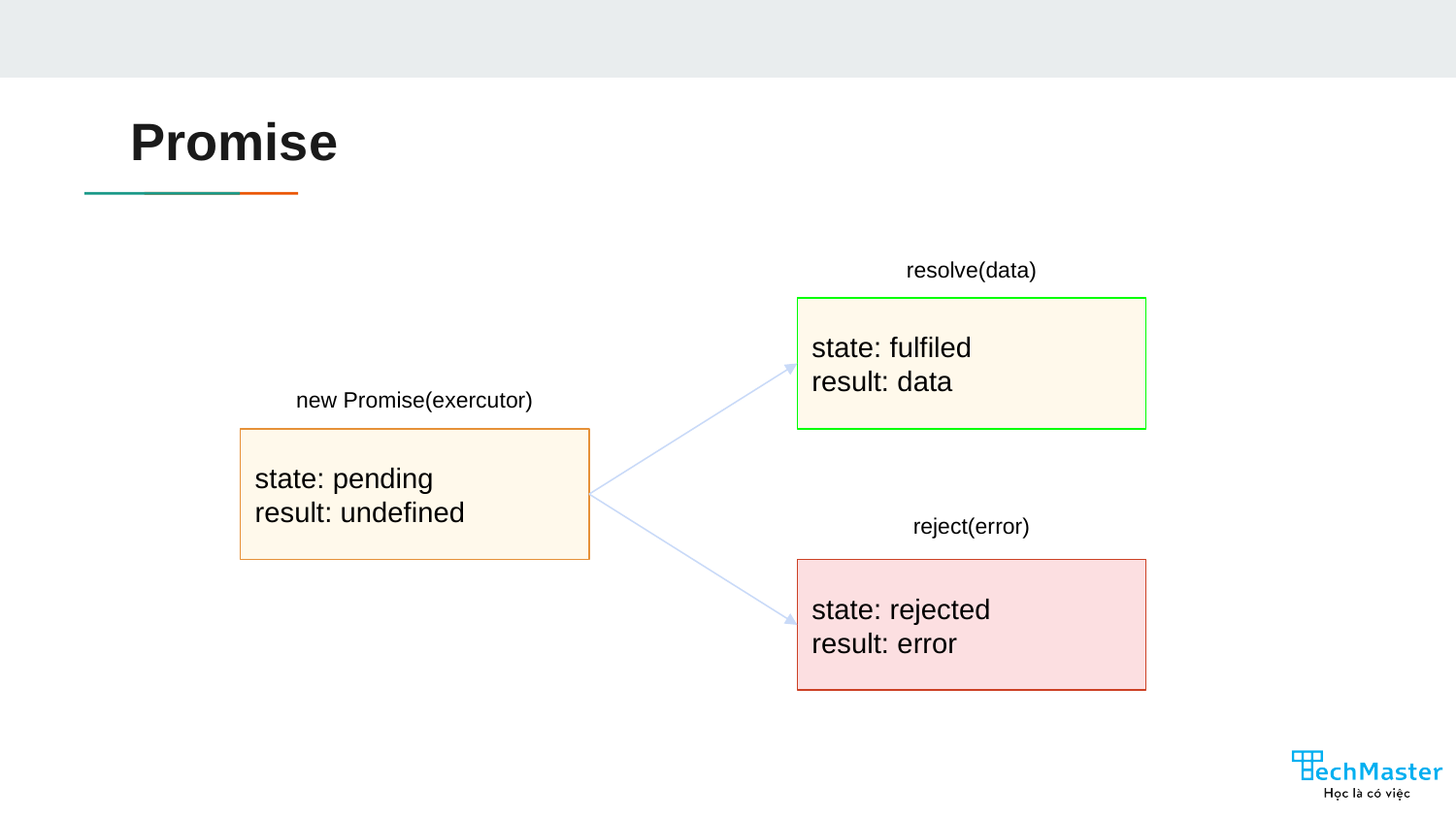

# Promise

resolve(data)
state: fulfiled
result: data
new Promise(exercutor)
state: pending
result: undefined
reject(error)
state: rejected
result: error